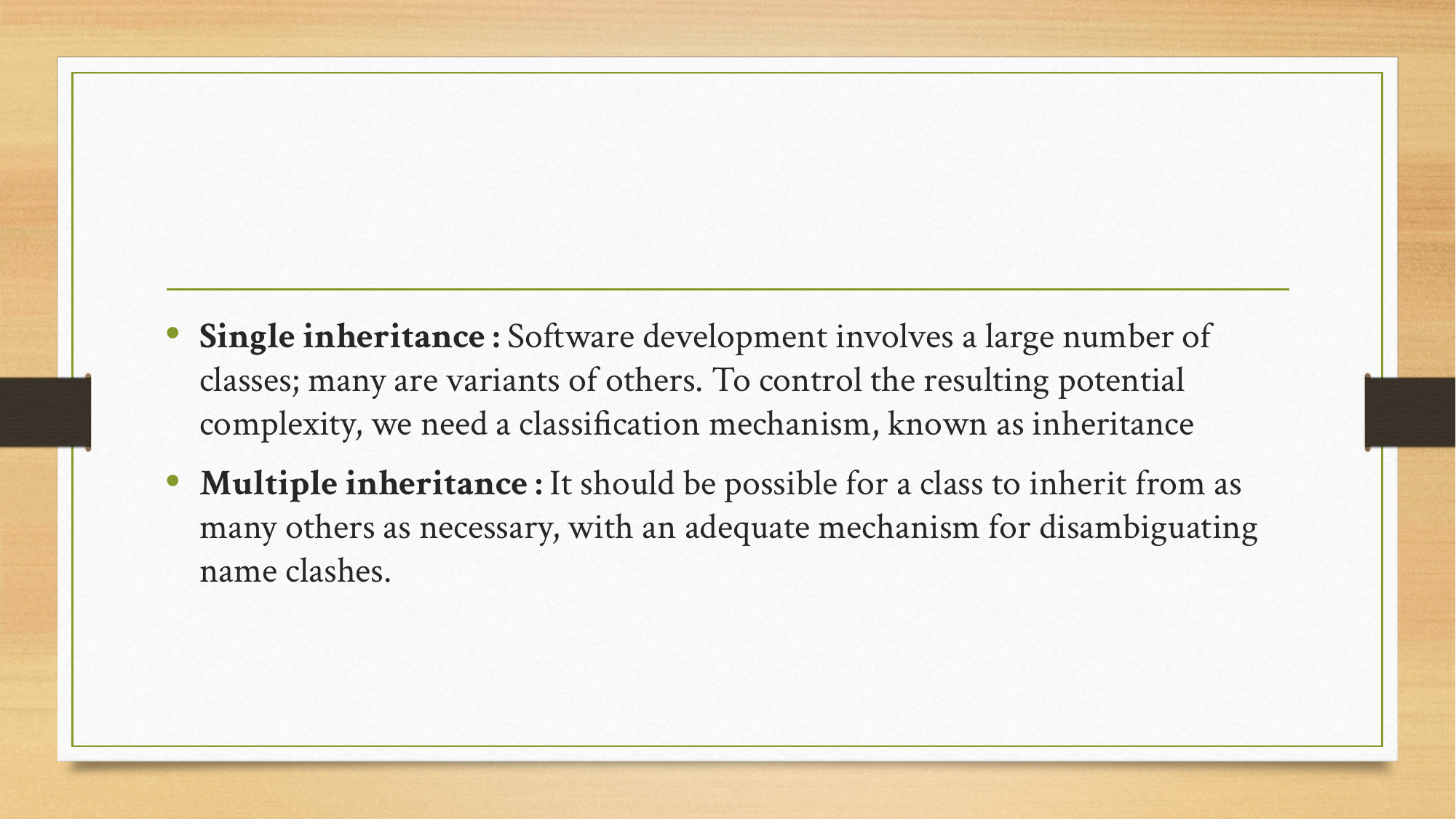

#
Single inheritance : Software development involves a large number of classes; many are variants of others. To control the resulting potential complexity, we need a classification mechanism, known as inheritance
Multiple inheritance : It should be possible for a class to inherit from as many others as necessary, with an adequate mechanism for disambiguating name clashes.